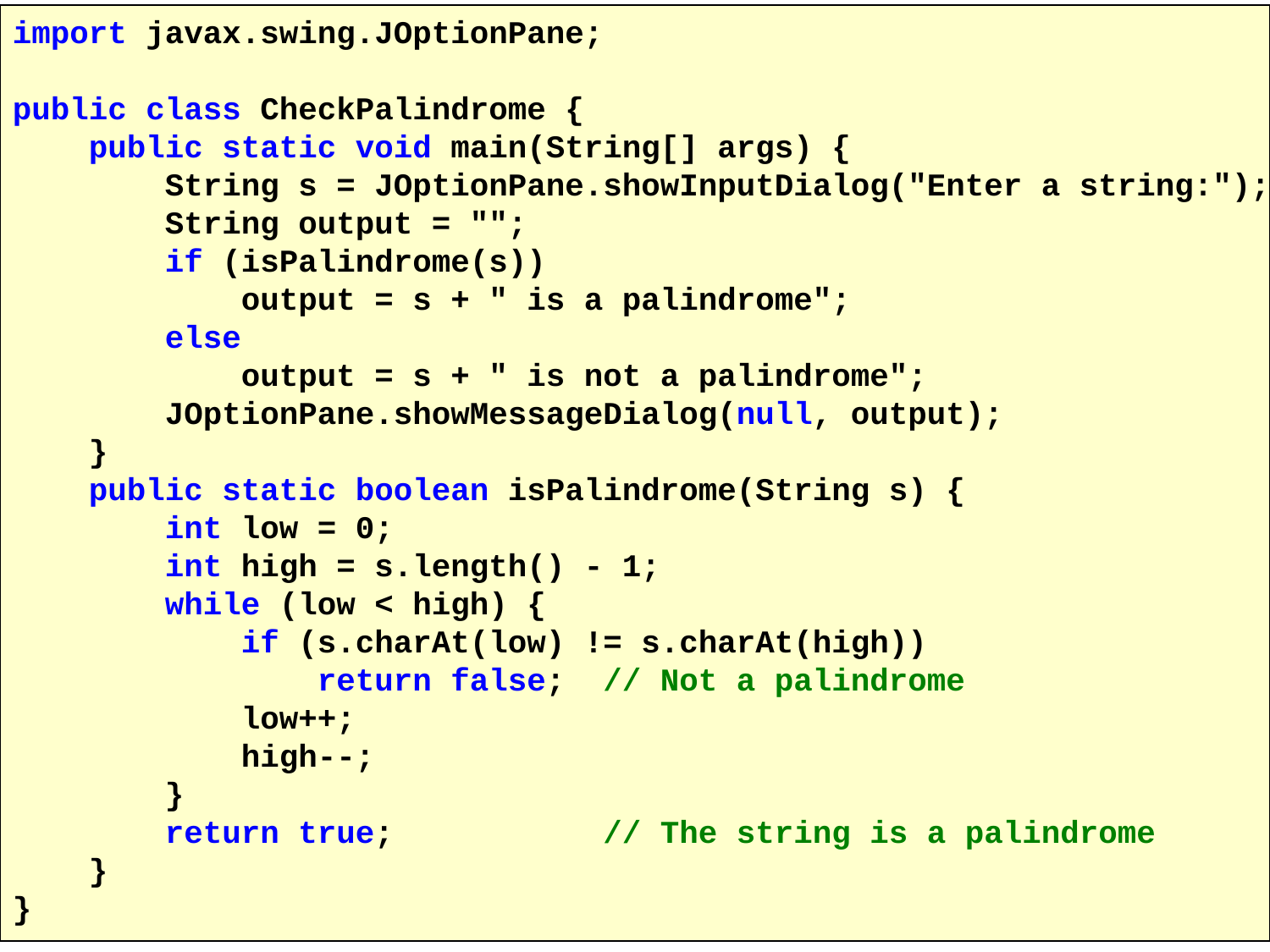

import javax.swing.JOptionPane;

public class CheckPalindrome {
    public static void main(String[] args) {
        String s = JOptionPane.showInputDialog("Enter a string:");
        String output = "";
        if (isPalindrome(s))
            output = s + " is a palindrome";
        else
            output = s + " is not a palindrome";
        JOptionPane.showMessageDialog(null, output);
    }
    public static boolean isPalindrome(String s) {
        int low = 0;
        int high = s.length() - 1;
        while (low < high) {
            if (s.charAt(low) != s.charAt(high))
                return false;  // Not a palindrome
            low++;
            high--;
        }
        return true;           // The string is a palindrome
    }
}